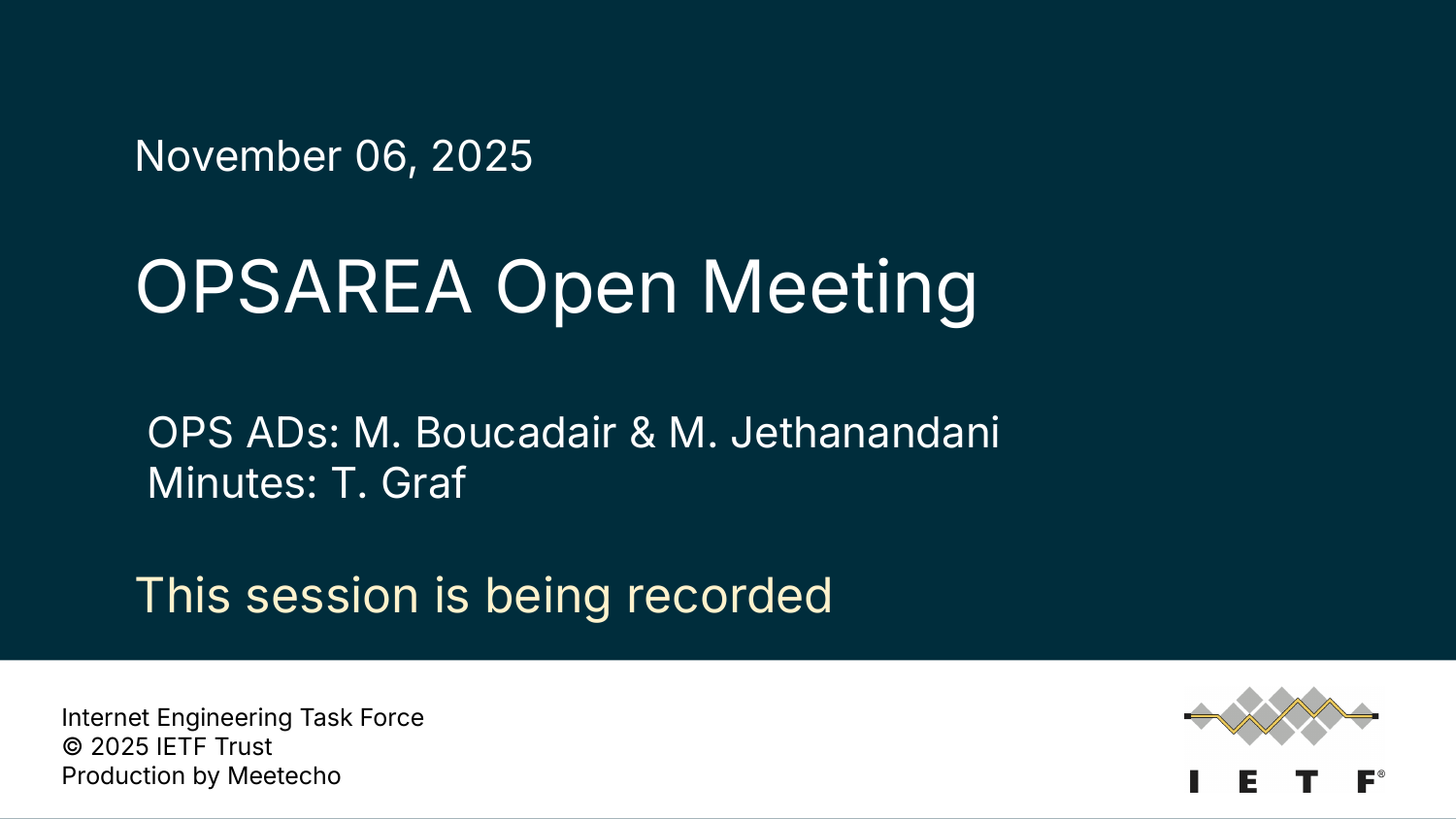

November 06, 2025
# OPSAREA Open Meeting
OPS ADs: M. Boucadair & M. Jethanandani
Minutes: T. Graf
This session is being recorded
Internet Engineering Task Force
© 2025 IETF Trust
Production by Meetecho